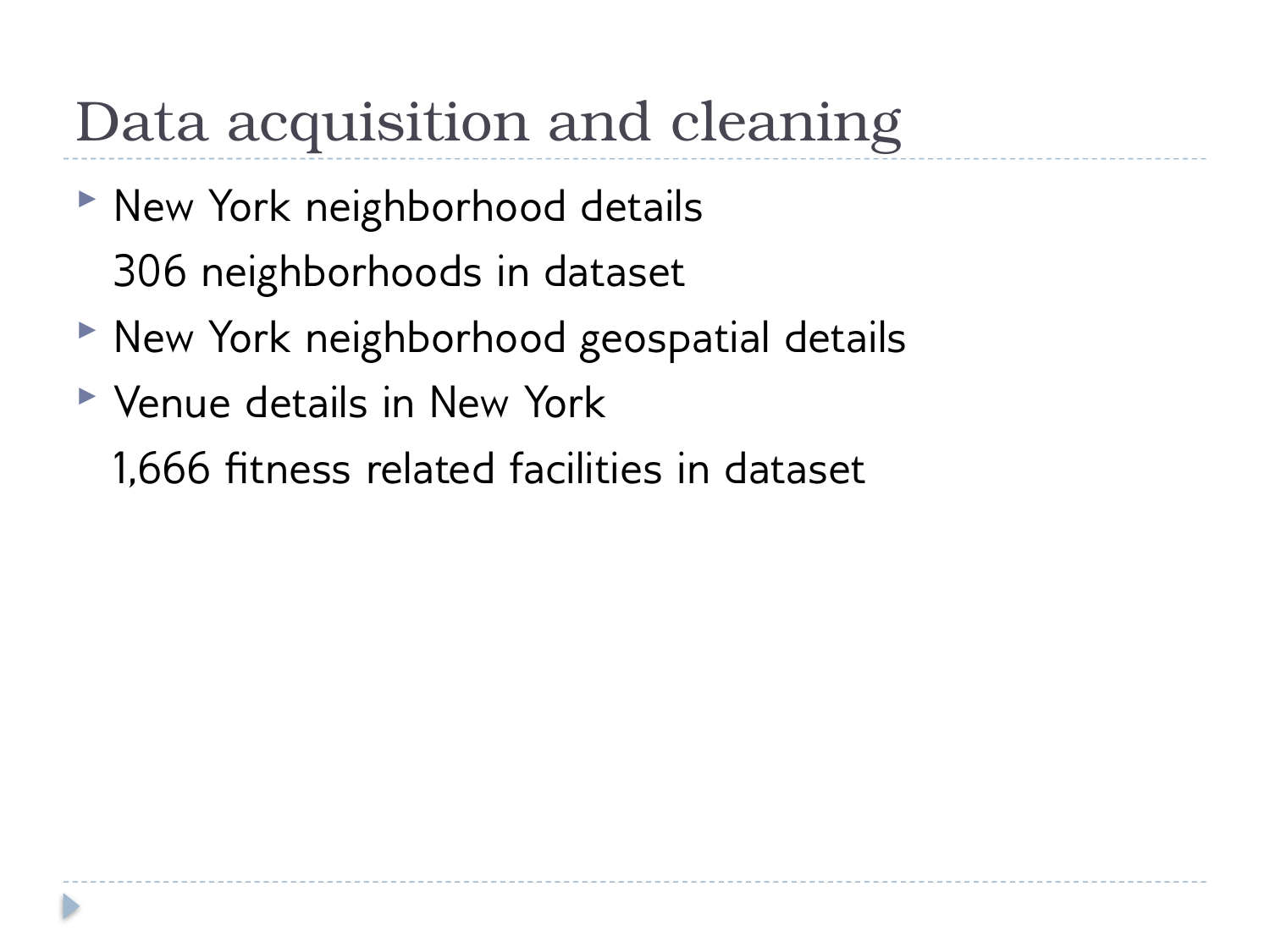

# Data acquisition and cleaning
New York neighborhood details
	306 neighborhoods in dataset
New York neighborhood geospatial details
Venue details in New York
	1,666 fitness related facilities in dataset